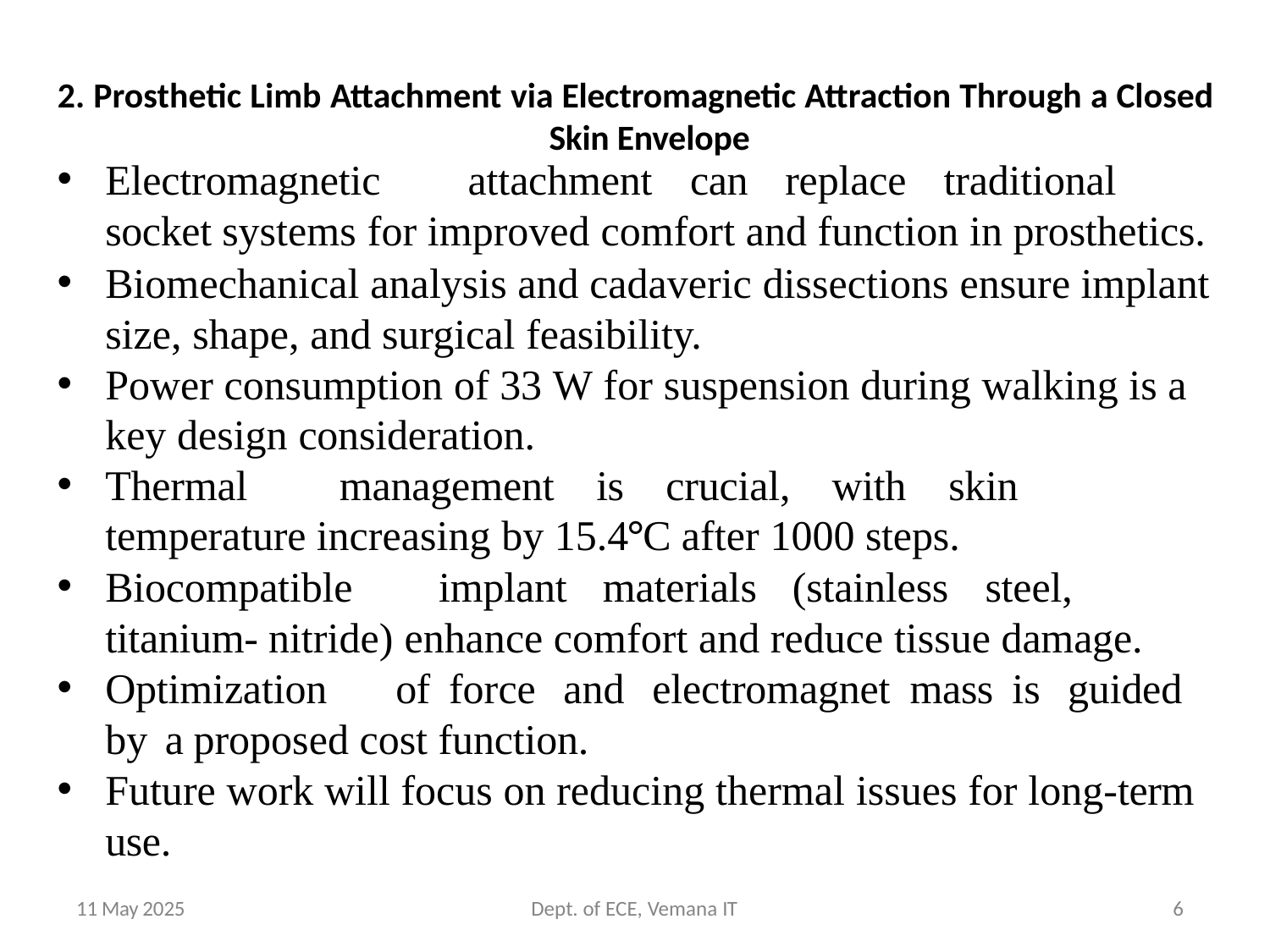

# 2. Prosthetic Limb Attachment via Electromagnetic Attraction Through a Closed Skin Envelope
Electromagnetic	attachment	can	replace	traditional	socket systems for improved comfort and function in prosthetics.
Biomechanical analysis and cadaveric dissections ensure implant size, shape, and surgical feasibility.
Power consumption of 33 W for suspension during walking is a key design consideration.
Thermal	management	is	crucial,	with	skin	temperature increasing by 15.4°C after 1000 steps.
Biocompatible	implant	materials	(stainless	steel,	titanium- nitride) enhance comfort and reduce tissue damage.
Optimization	of	force and electromagnet	mass	is guided	by a proposed cost function.
Future work will focus on reducing thermal issues for long-term use.
11 May 2025
Dept. of ECE, Vemana IT
6